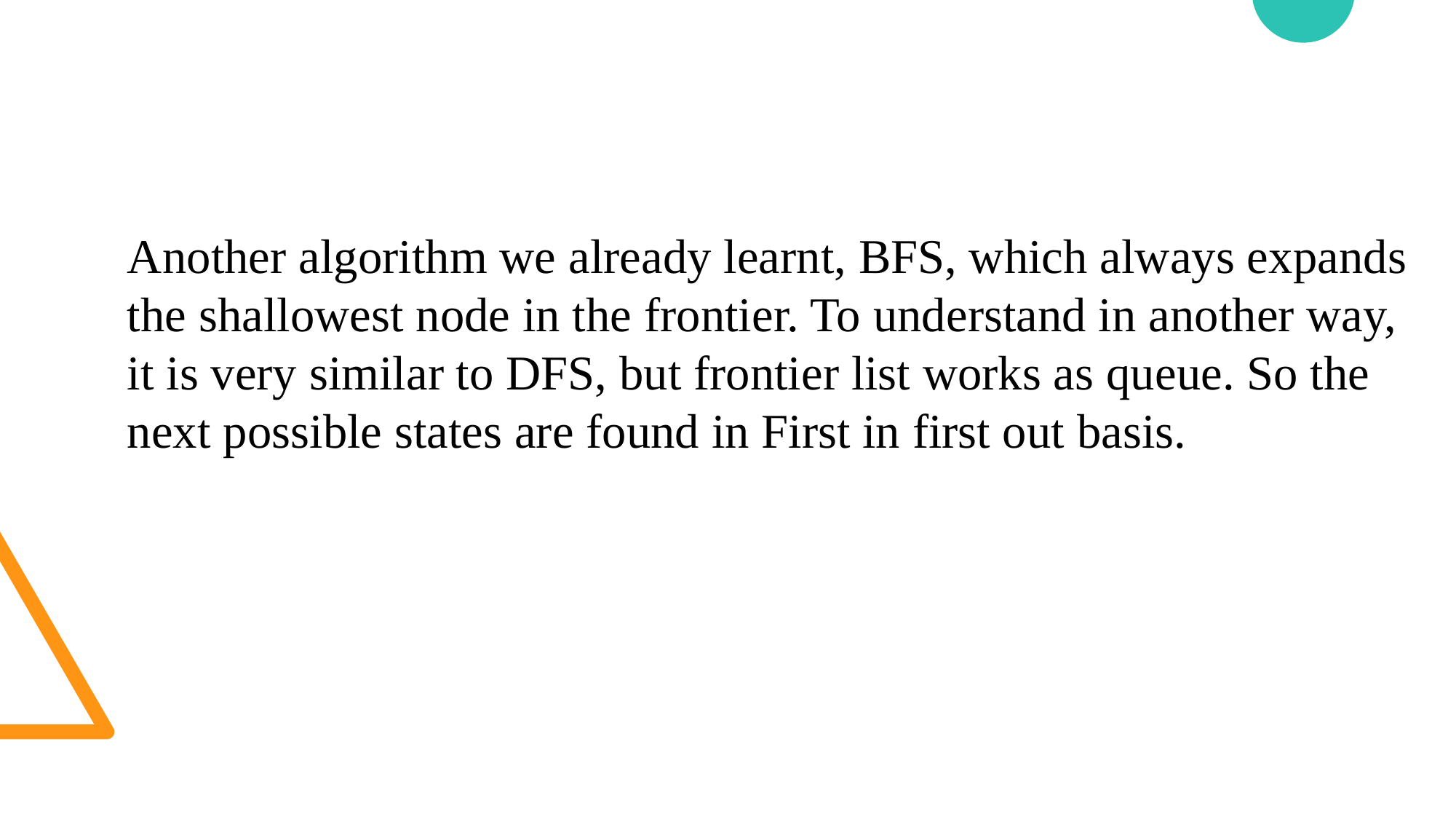

Another algorithm we already learnt, BFS, which always expands the shallowest node in the frontier. To understand in another way, it is very similar to DFS, but frontier list works as queue. So the next possible states are found in First in first out basis.